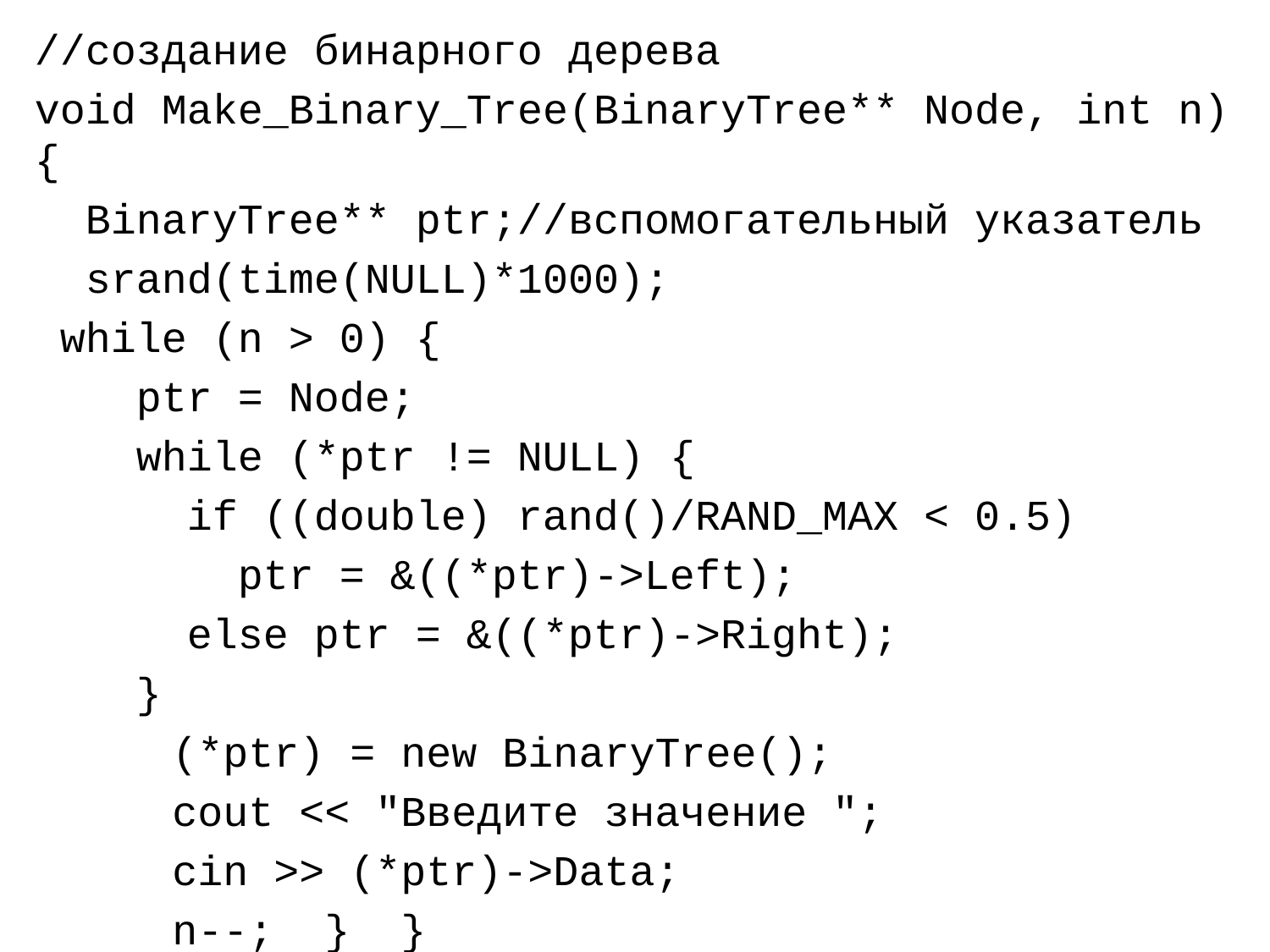

//создание бинарного дерева
void Make_Binary_Tree(BinaryTree** Node, int n){
  BinaryTree** ptr;//вспомогательный указатель
  srand(time(NULL)*1000);
 while (n > 0) {
    ptr = Node;
    while (*ptr != NULL) {
      if ((double) rand()/RAND_MAX < 0.5)
        ptr = &((*ptr)->Left);
      else ptr = &((*ptr)->Right);
    }
    (*ptr) = new BinaryTree();
    cout << "Введите значение ";
    cin >> (*ptr)->Data;
    n--;  }  }